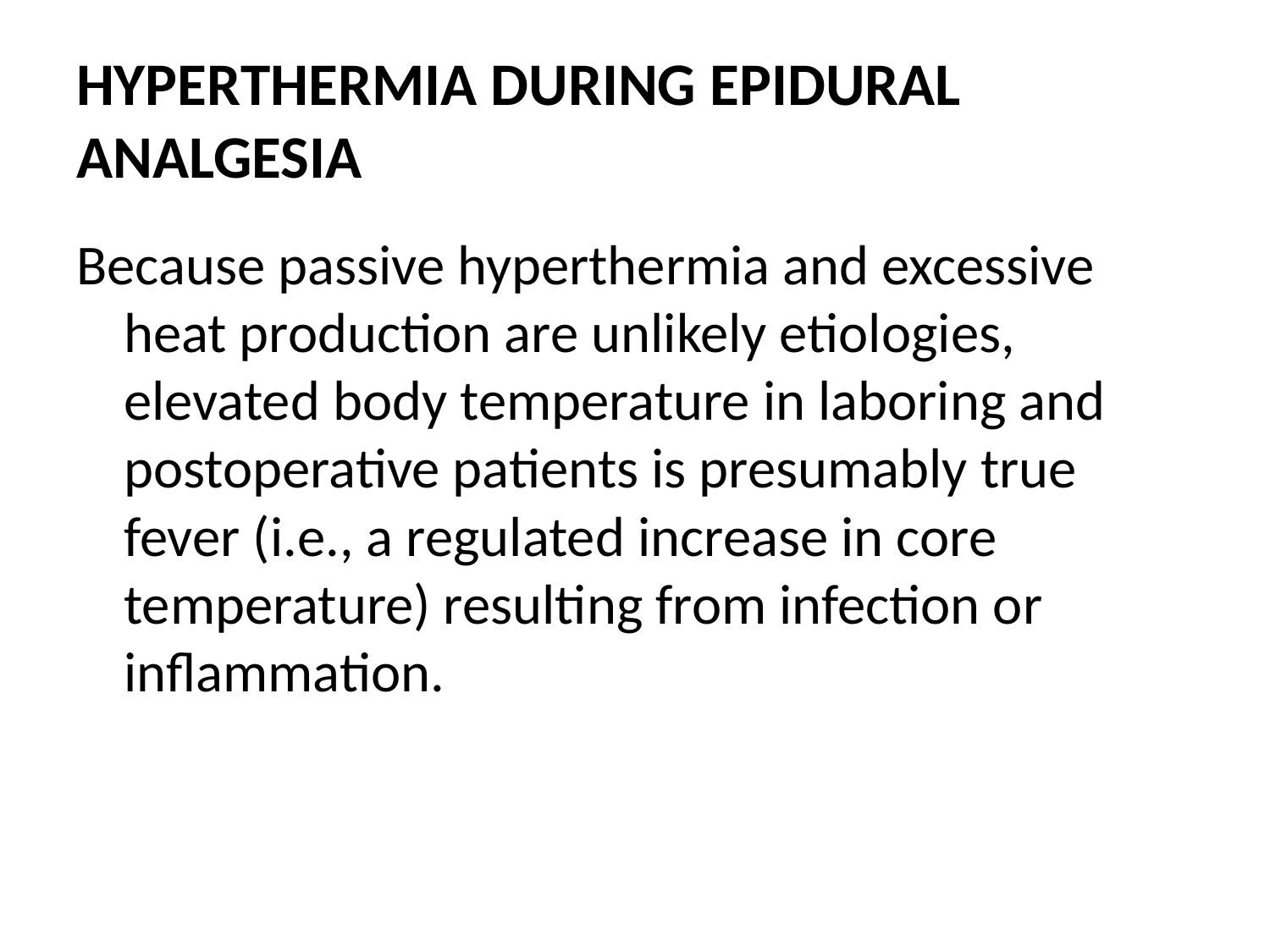

# HYPERTHERMIA DURING EPIDURAL ANALGESIA
Because passive hyperthermia and excessive heat production are unlikely etiologies, elevated body temperature in laboring and postoperative patients is presumably true fever (i.e., a regulated increase in core temperature) resulting from infection or inflammation.